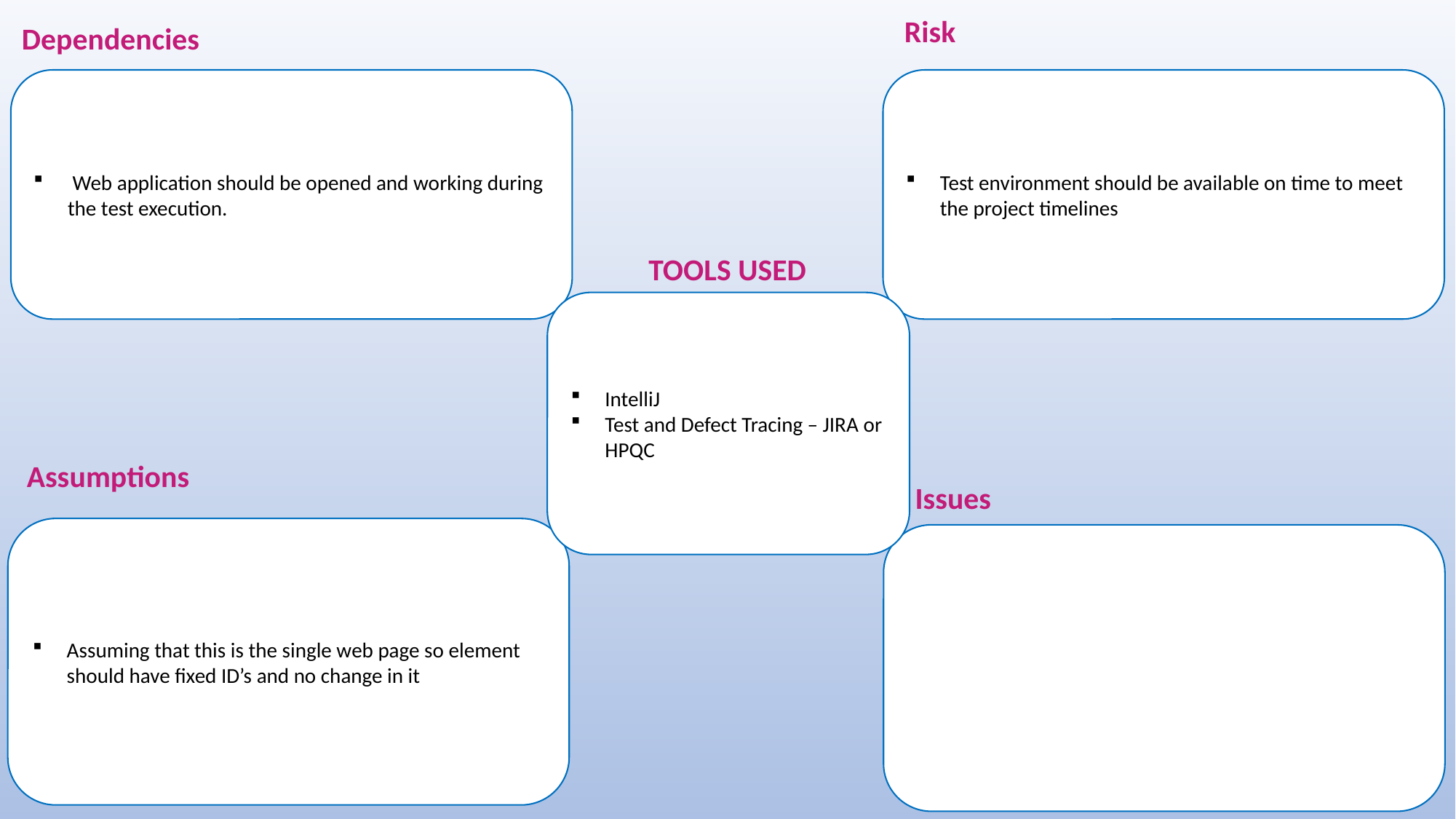

Risk
Dependencies

 Web application should be opened and working during  the test execution.

Test environment should be available on time to meet the project timelines
TOOLS USED

IntelliJ
Test and Defect Tracing – JIRA or HPQC

Assumptions
Issues

Assuming that this is the single web page so element should have fixed ID’s and no change in it